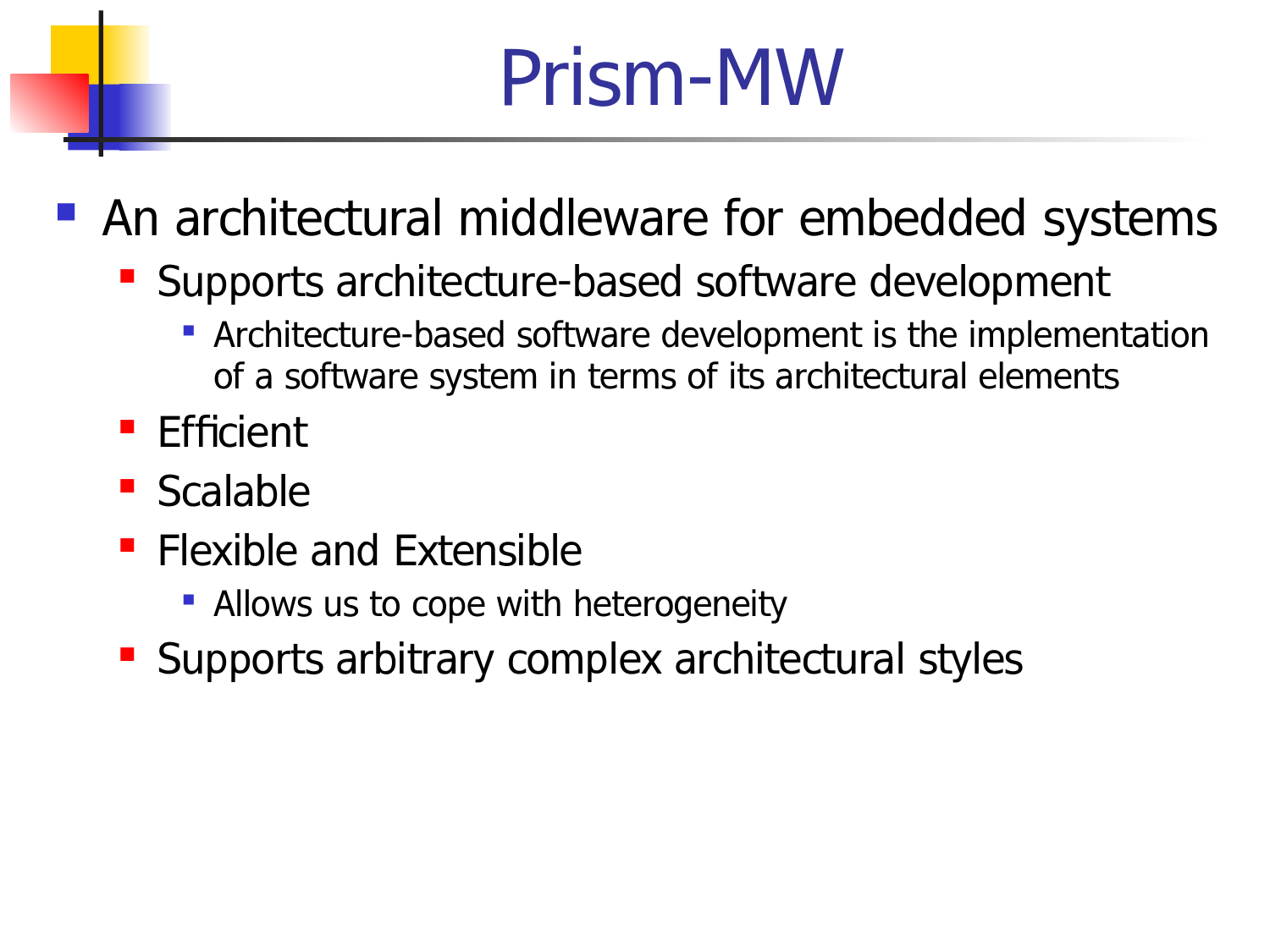

# Prism-MW
An architectural middleware for embedded systems
Supports architecture-based software development
Architecture-based software development is the implementation of a software system in terms of its architectural elements
Efficient
Scalable
Flexible and Extensible
Allows us to cope with heterogeneity
Supports arbitrary complex architectural styles